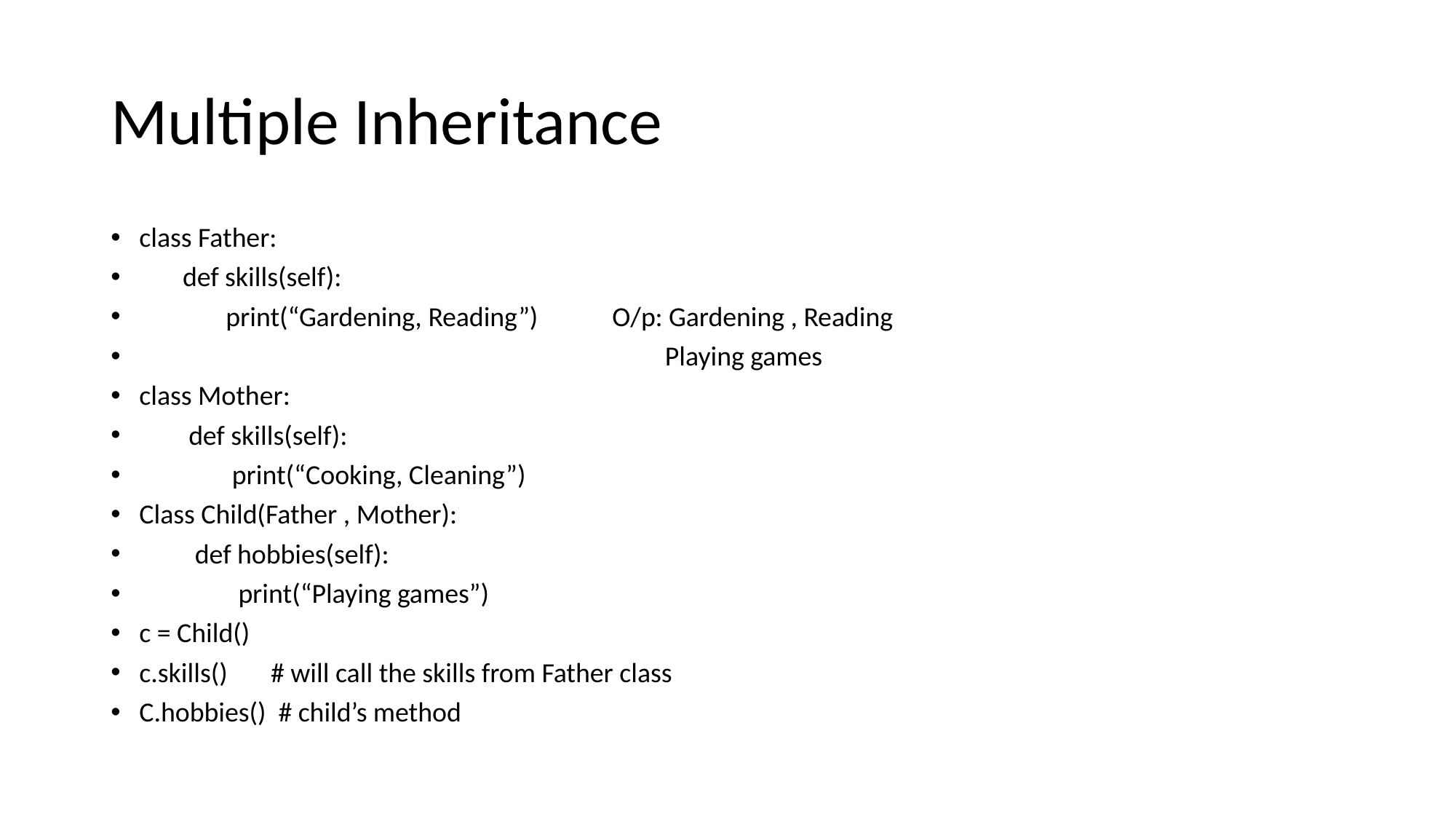

# Multiple Inheritance
class Father:
       def skills(self):
              print(“Gardening, Reading”)            O/p: Gardening , Reading
                                                                                     Playing games
class Mother:
        def skills(self):
               print(“Cooking, Cleaning”)
Class Child(Father , Mother):
         def hobbies(self):
                print(“Playing games”)
c = Child()
c.skills()       # will call the skills from Father class
C.hobbies()  # child’s method